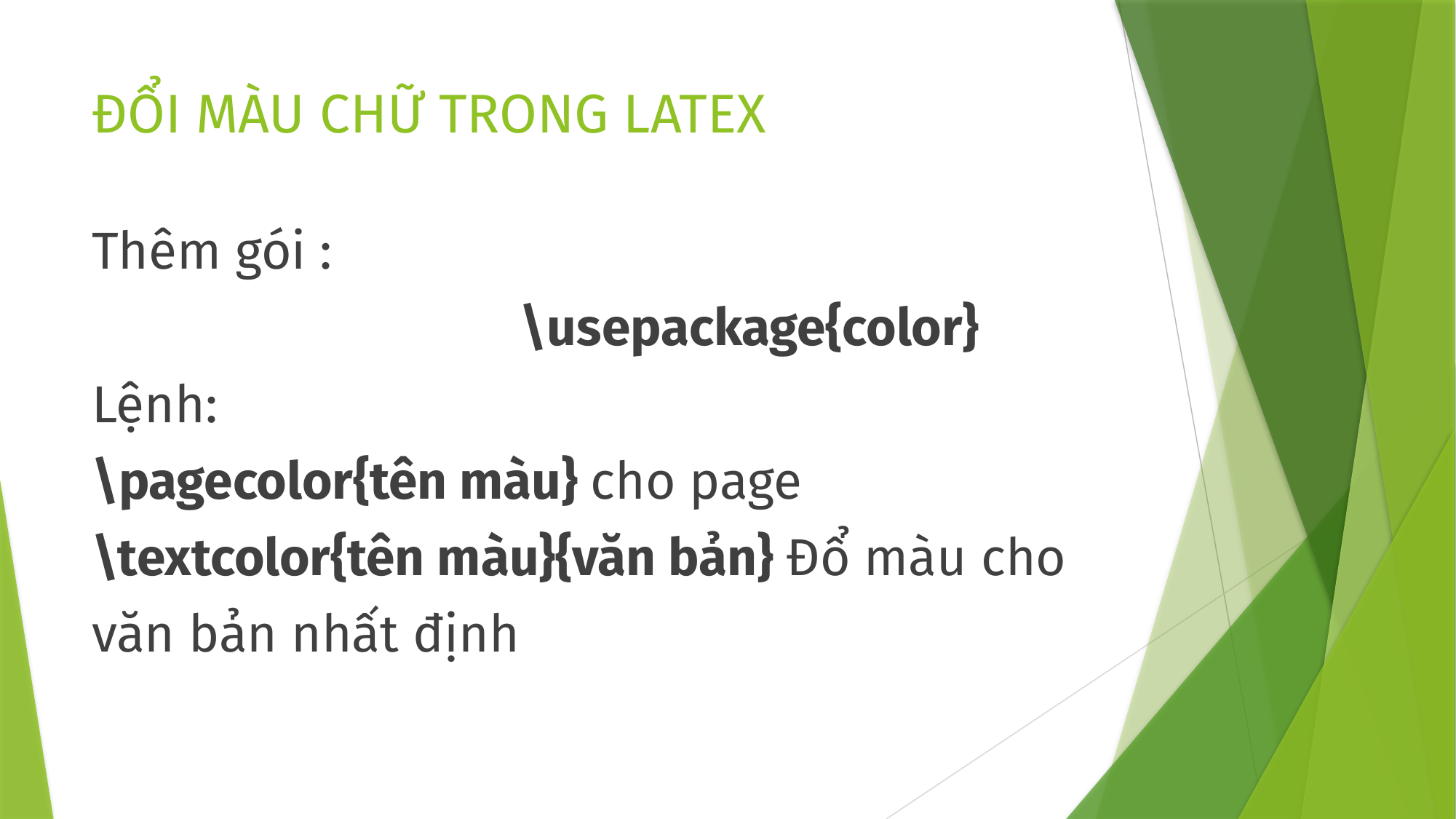

# ĐỔI MÀU CHỮ TRONG LATEX
Thêm gói :
				 \usepackage{color}
Lệnh:
\pagecolor{tên màu} cho page
\textcolor{tên màu}{văn bản} Đổ màu cho
văn bản nhất định